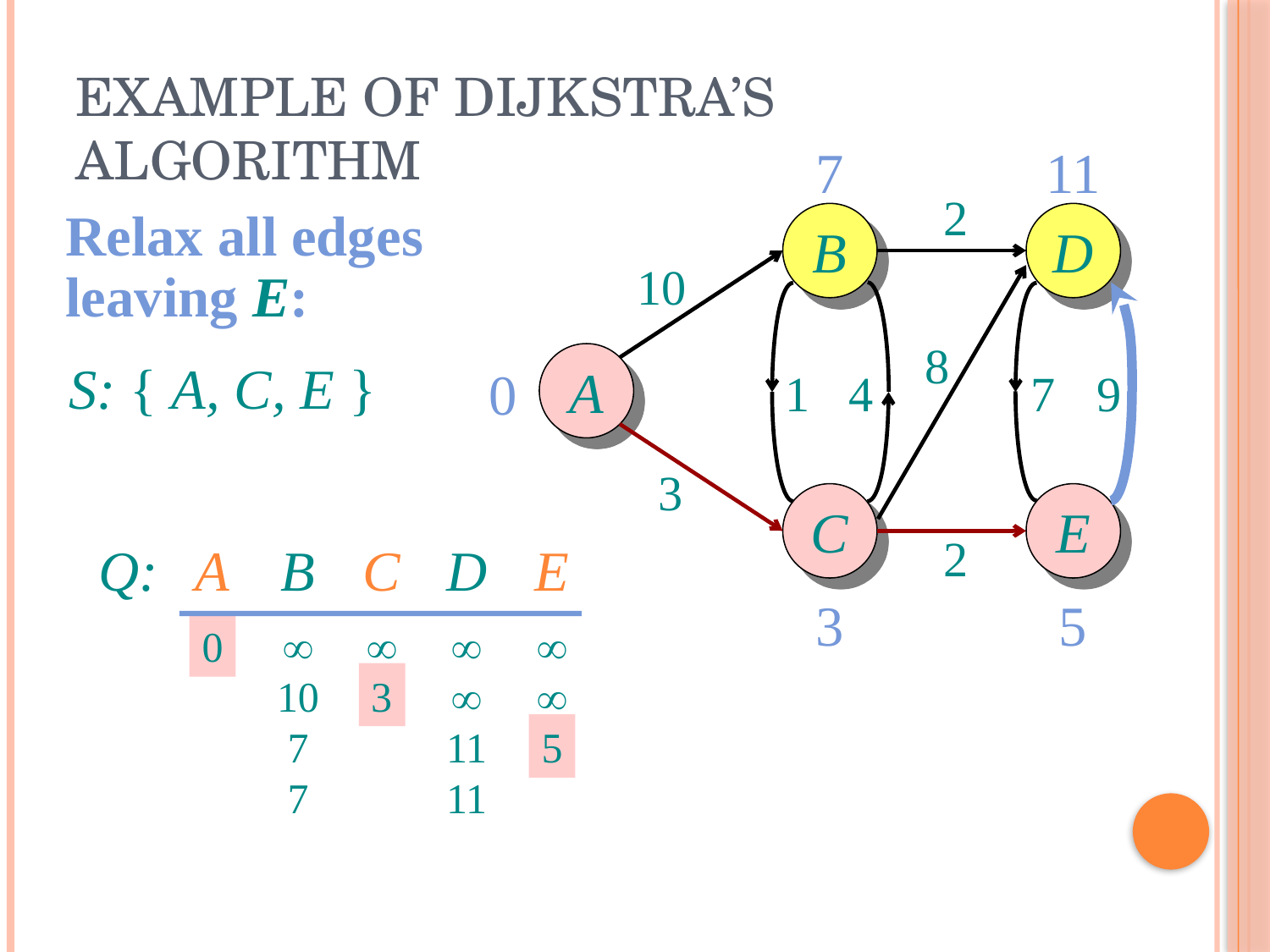

# Example of Dijkstra’s algorithm
7
11
2
Relax all edges
leaving E:
B
D
10

8
A
S: { A, C, E }
0
1
4
7
9

3
C
E
2
Q:
A
B
C
D
E
3
5
∞
∞
∞
∞

0
3
∞
∞
10
7
11
5
7
11